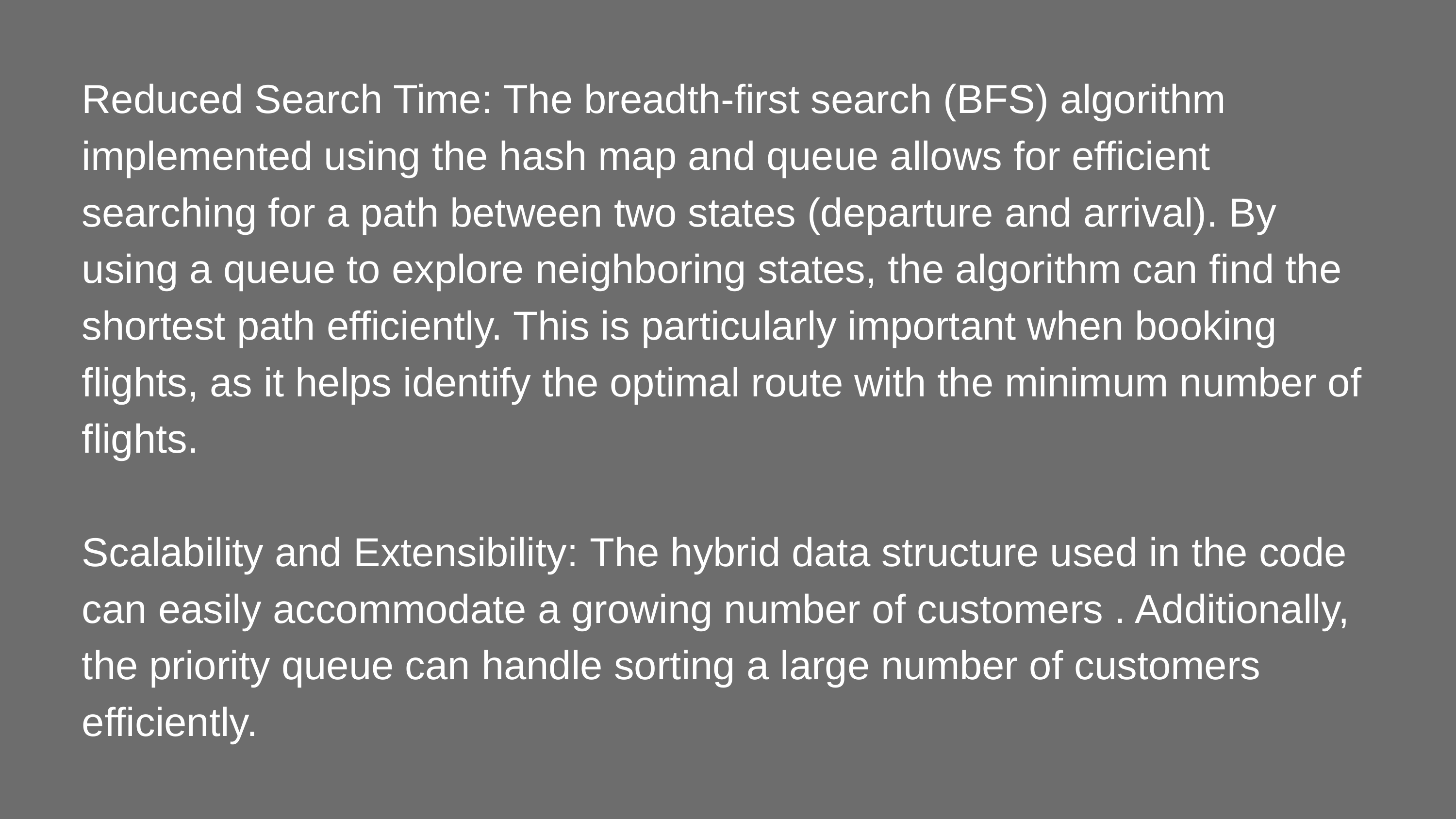

Reduced Search Time: The breadth-first search (BFS) algorithm implemented using the hash map and queue allows for efficient searching for a path between two states (departure and arrival). By using a queue to explore neighboring states, the algorithm can find the shortest path efficiently. This is particularly important when booking flights, as it helps identify the optimal route with the minimum number of flights.

Scalability and Extensibility: The hybrid data structure used in the code can easily accommodate a growing number of customers . Additionally, the priority queue can handle sorting a large number of customers efficiently.